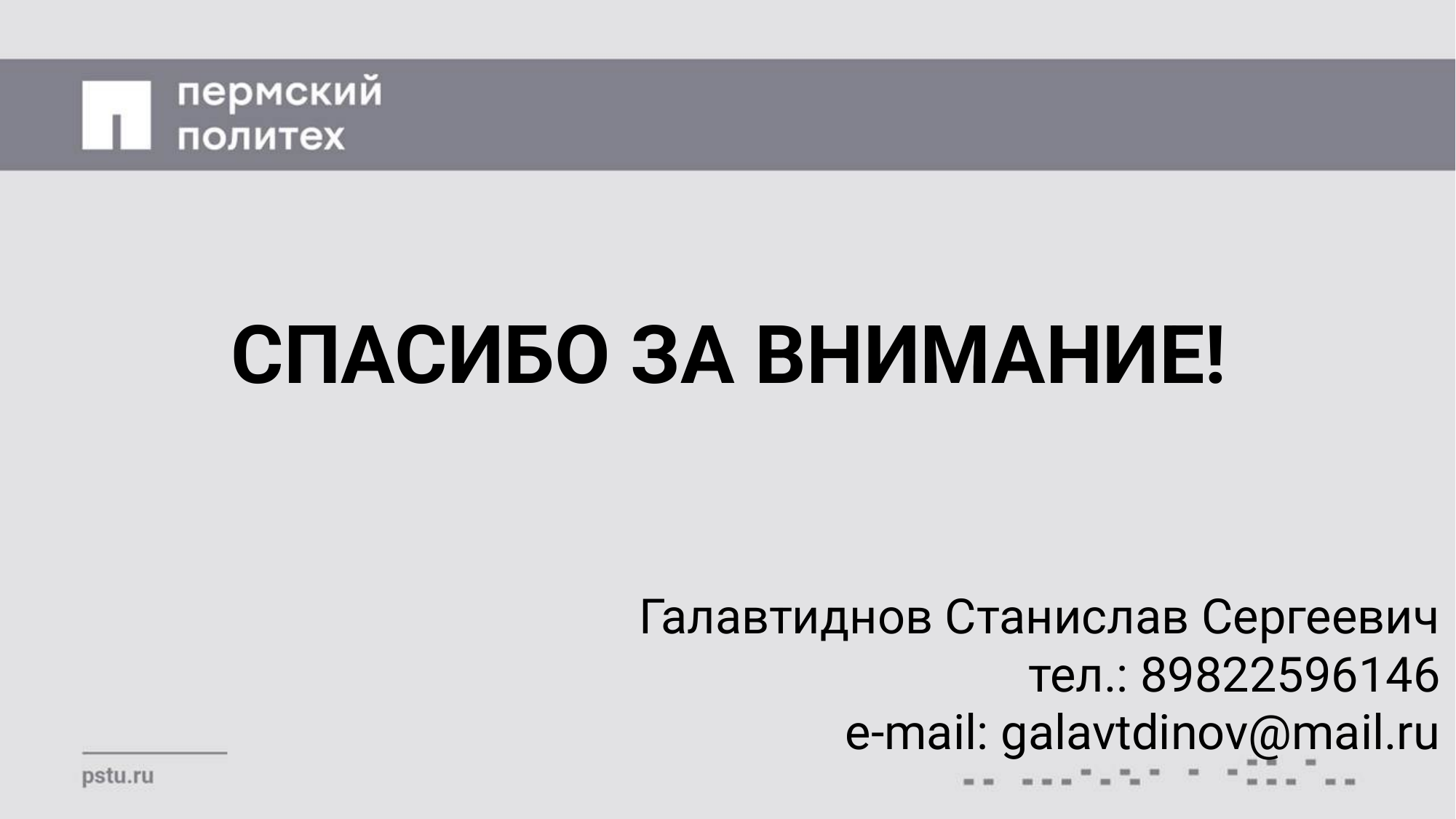

СПАСИБО ЗА ВНИМАНИЕ!
Галавтиднов Станислав Сергеевич
тел.: 89822596146
e-mail: galavtdinov@mail.ru